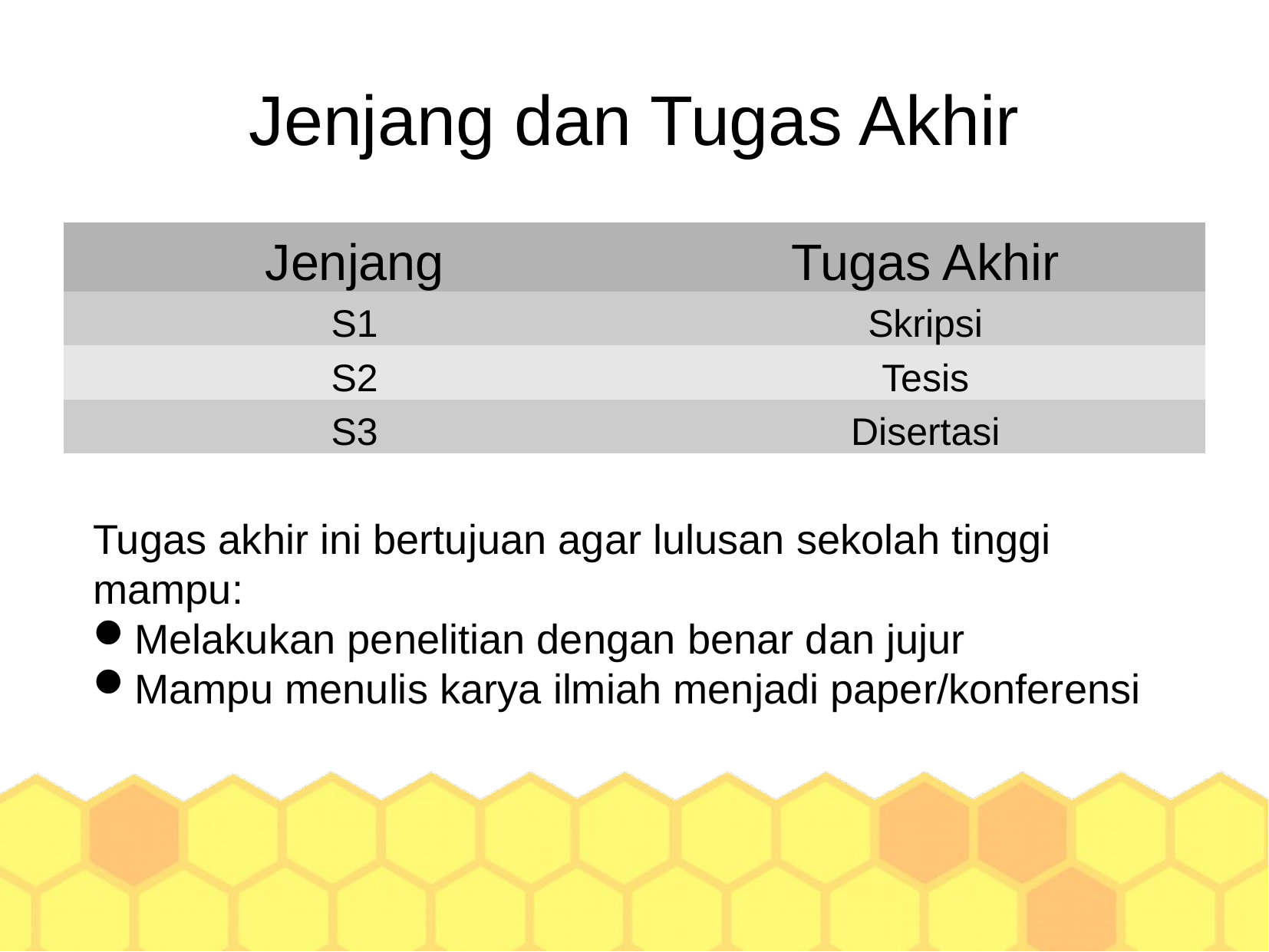

Jenjang dan Tugas Akhir
| Jenjang | Tugas Akhir |
| --- | --- |
| S1 | Skripsi |
| S2 | Tesis |
| S3 | Disertasi |
Tugas akhir ini bertujuan agar lulusan sekolah tinggi mampu:
Melakukan penelitian dengan benar dan jujur
Mampu menulis karya ilmiah menjadi paper/konferensi